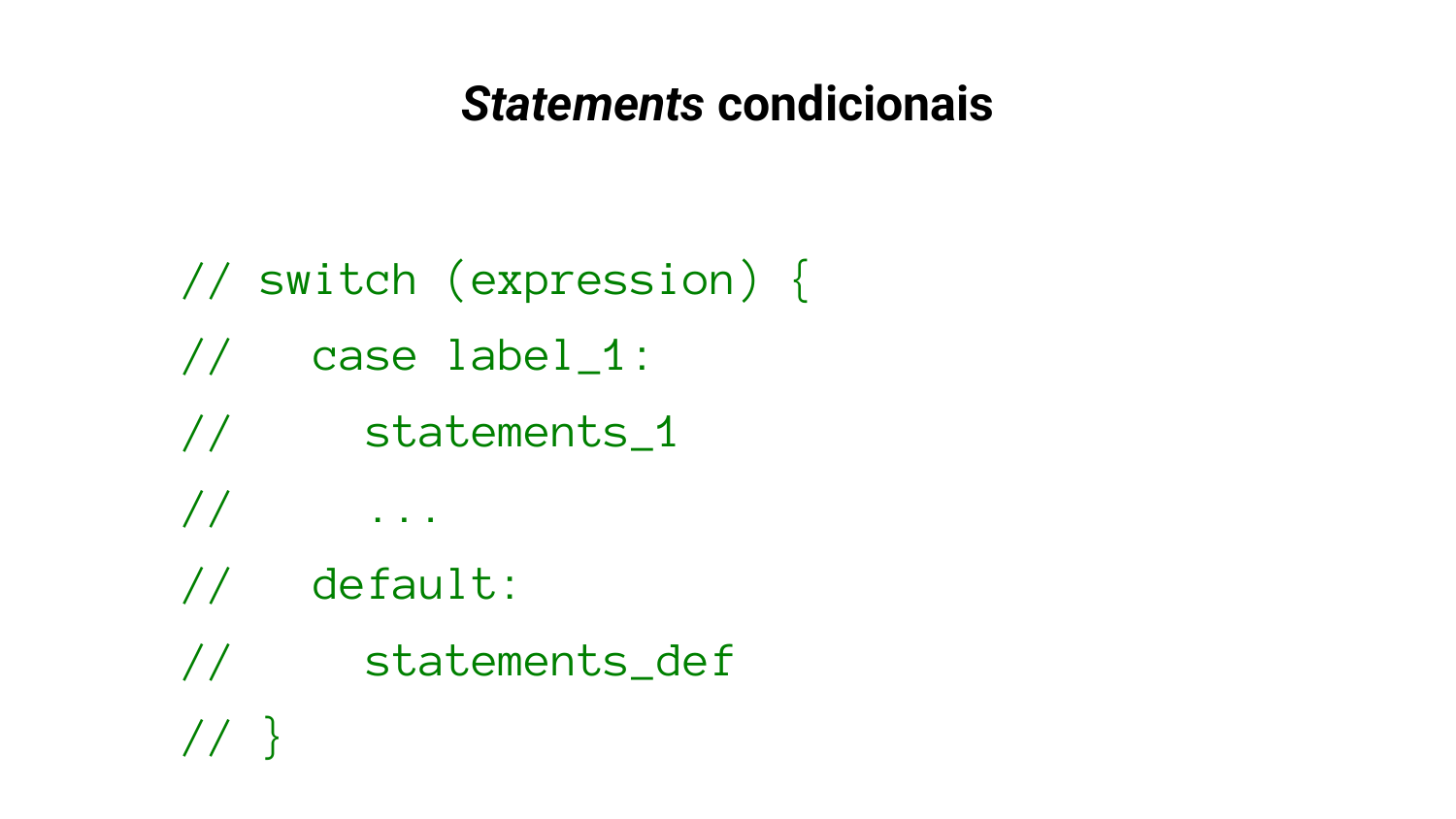

Statements condicionais
// switch (expression) {
//   case label_1:
//     statements_1
//     ...
//   default:
//     statements_def
// }